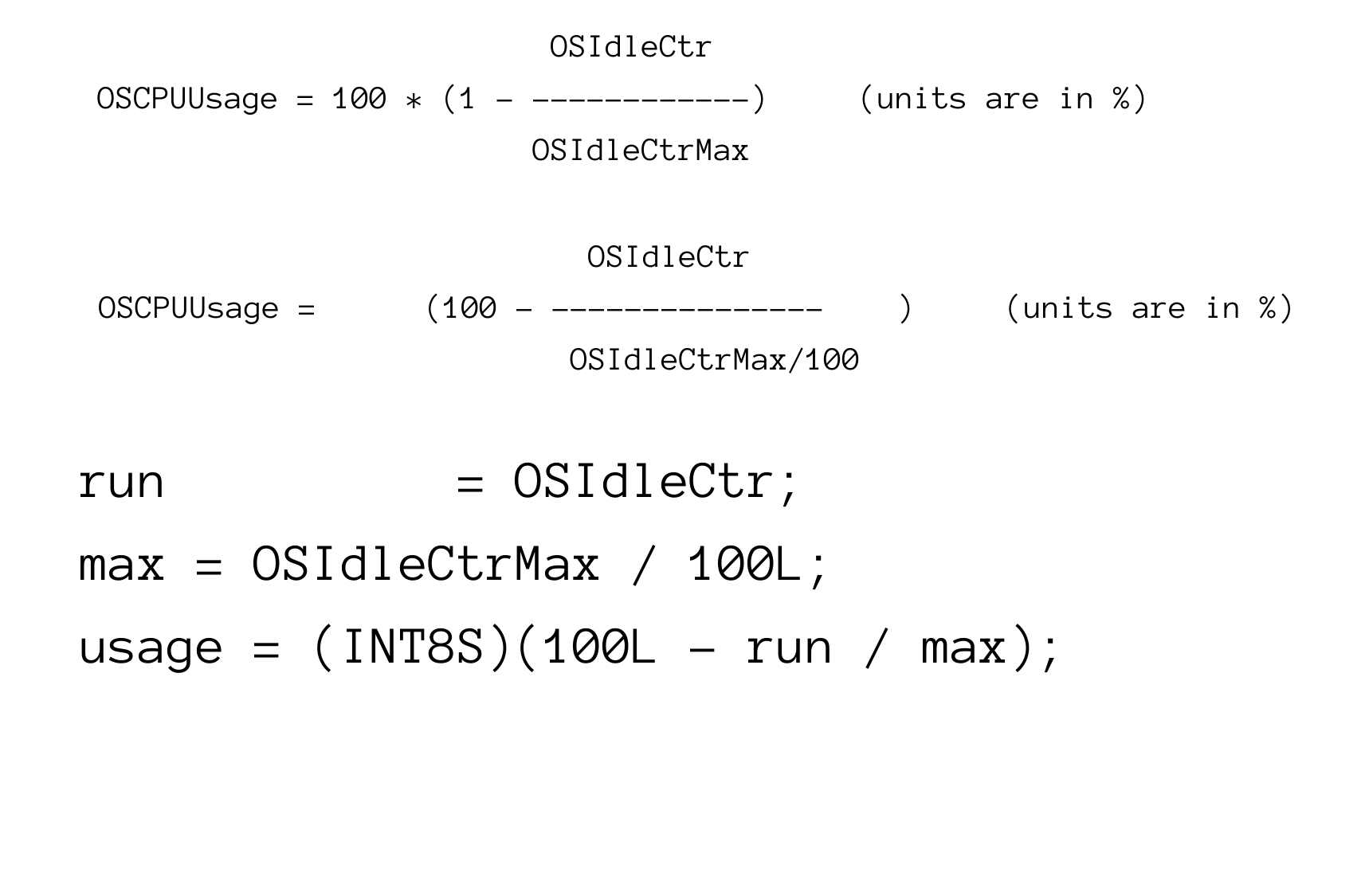

OSIdleCtr
                 OSCPUUsage = 100 * (1 - ------------)     (units are in %)
                                         OSIdleCtrMax

                                            OSIdleCtr
                 OSCPUUsage =      (100 - ---------------    )     (units are in %)
                                           OSIdleCtrMax/100

run          = OSIdleCtr;
max = OSIdleCtrMax / 100L;
usage = (INT8S)(100L - run / max);